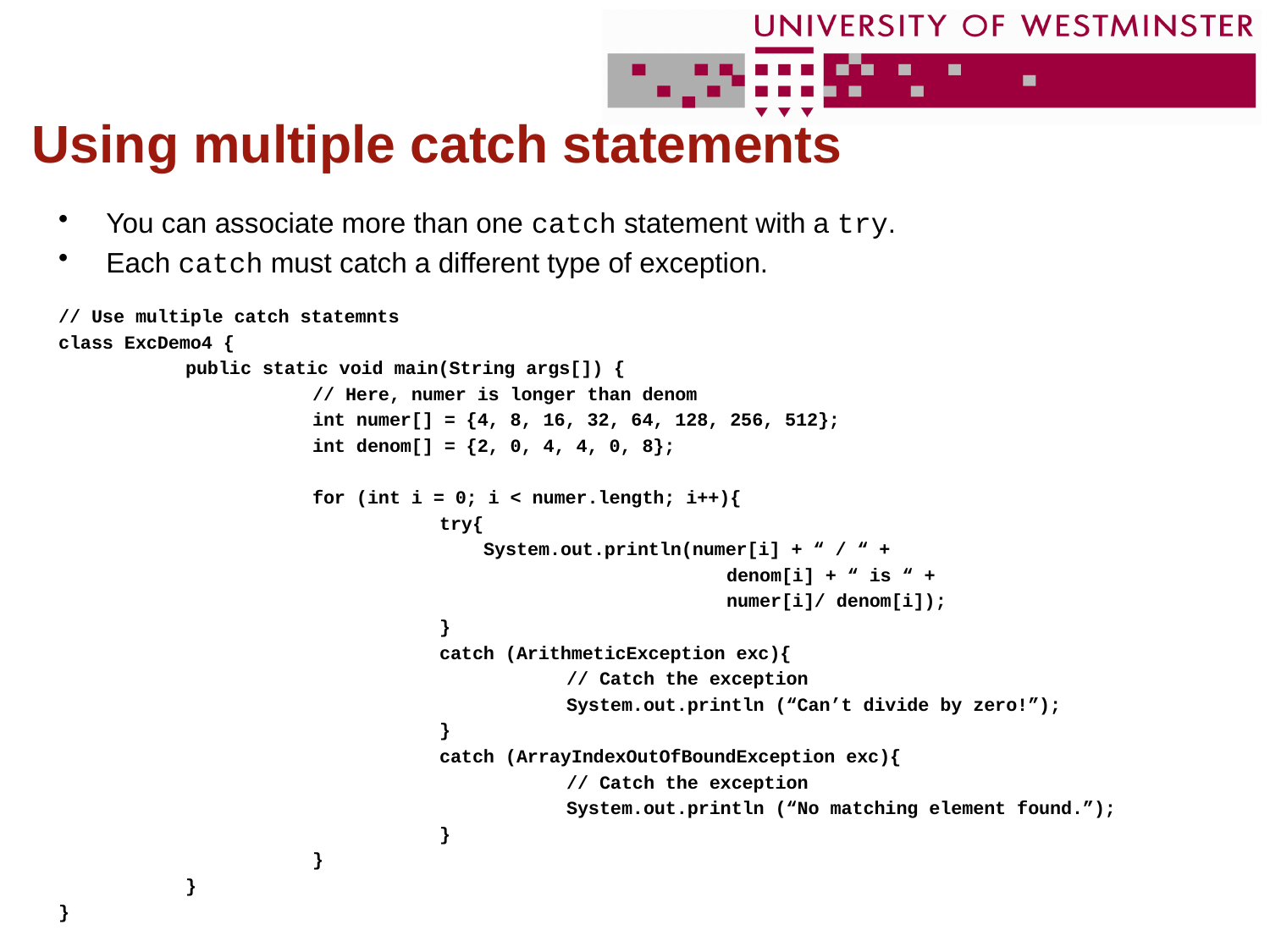

# Using multiple catch statements
You can associate more than one catch statement with a try.
Each catch must catch a different type of exception.

// Use multiple catch statemnts
class ExcDemo4 {
	public static void main(String args[]) {
		// Here, numer is longer than denom
		int numer[] = {4, 8, 16, 32, 64, 128, 256, 512};
		int denom[] = {2, 0, 4, 4, 0, 8};

		for (int i = 0; i < numer.length; i++){
			try{
			    System.out.println(numer[i] + “ / “ +
					   denom[i] + “ is “ +
					   numer[i]/ denom[i]);
			}
			catch (ArithmeticException exc){
				// Catch the exception
				System.out.println (“Can’t divide by zero!”);
			}
			catch (ArrayIndexOutOfBoundException exc){
				// Catch the exception
				System.out.println (“No matching element found.”);
			}
		}
	}
}